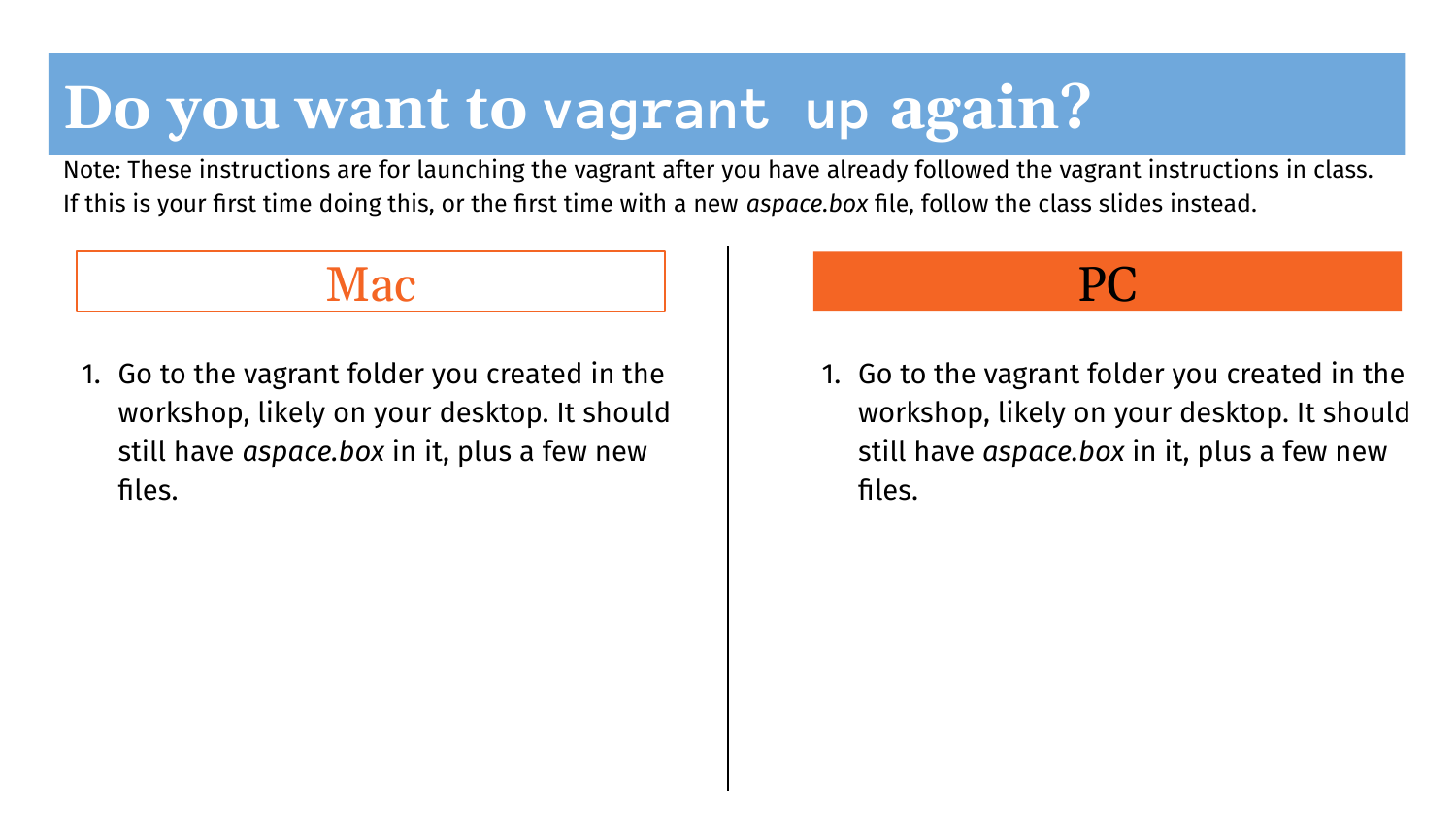

# Do you want to vagrant up again?
Note: These instructions are for launching the vagrant after you have already followed the vagrant instructions in class. If this is your first time doing this, or the first time with a new aspace.box file, follow the class slides instead.

Mac
PC
Go to the vagrant folder you created in the workshop, likely on your desktop. It should still have aspace.box in it, plus a few new files.
Go to the vagrant folder you created in the workshop, likely on your desktop. It should still have aspace.box in it, plus a few new files.